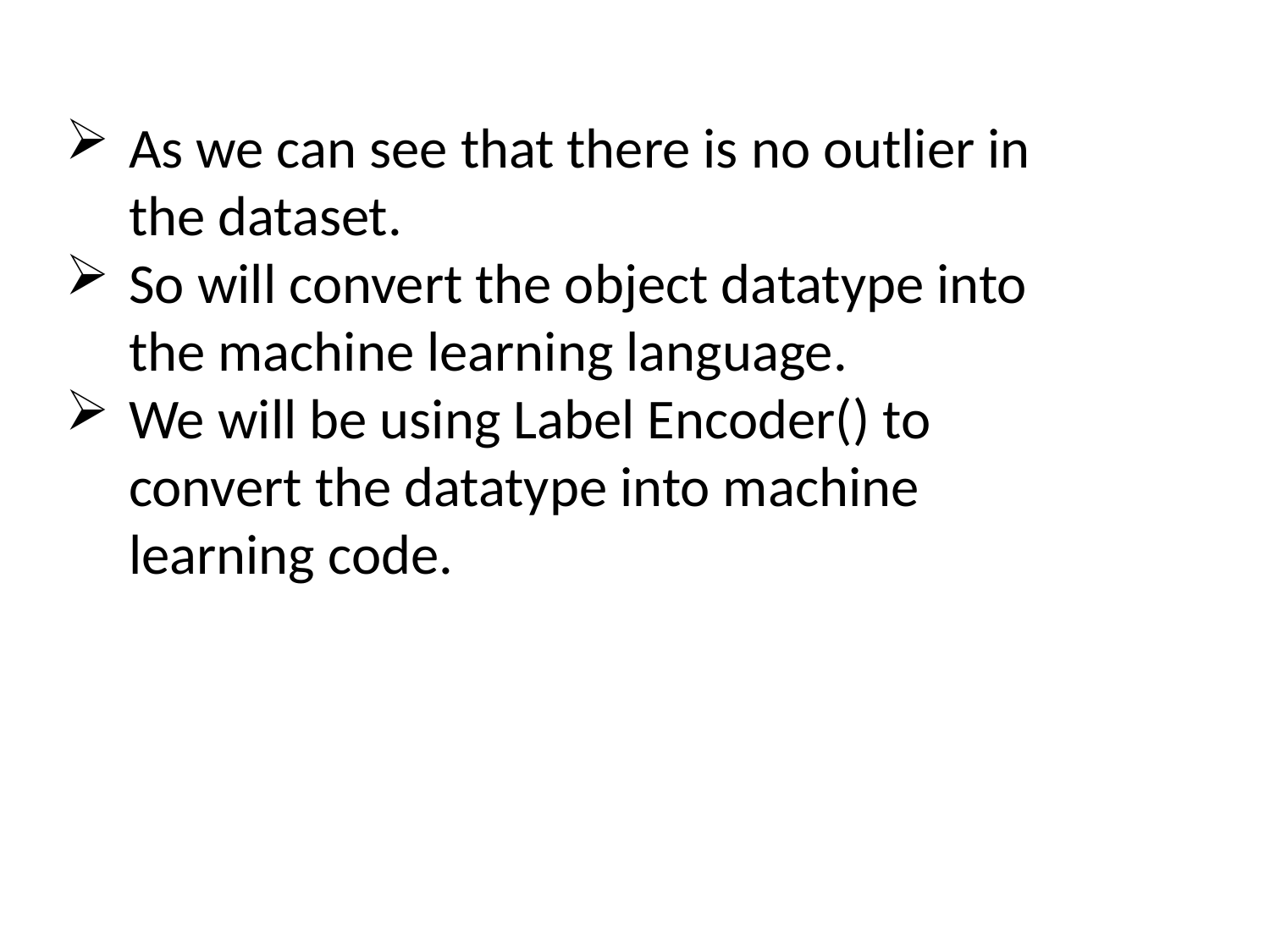

As we can see that there is no outlier in the dataset.
So will convert the object datatype into the machine learning language.
We will be using Label Encoder() to convert the datatype into machine learning code.